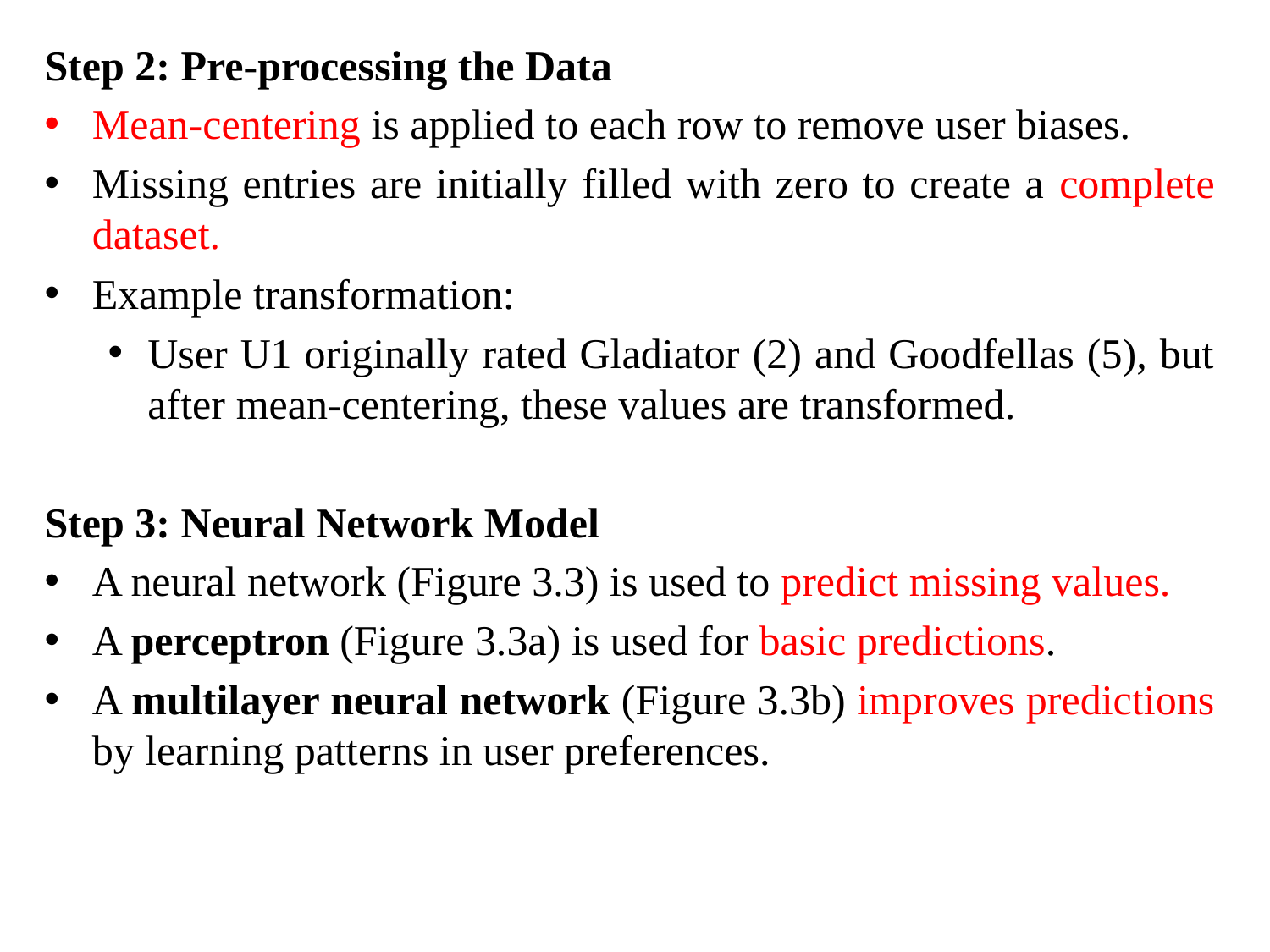

Step 2: Pre-processing the Data
Mean-centering is applied to each row to remove user biases.
Missing entries are initially filled with zero to create a complete dataset.
Example transformation:
User U1 originally rated Gladiator (2) and Goodfellas (5), but after mean-centering, these values are transformed.

Step 3: Neural Network Model
A neural network (Figure 3.3) is used to predict missing values.
A perceptron (Figure 3.3a) is used for basic predictions.
A multilayer neural network (Figure 3.3b) improves predictions by learning patterns in user preferences.